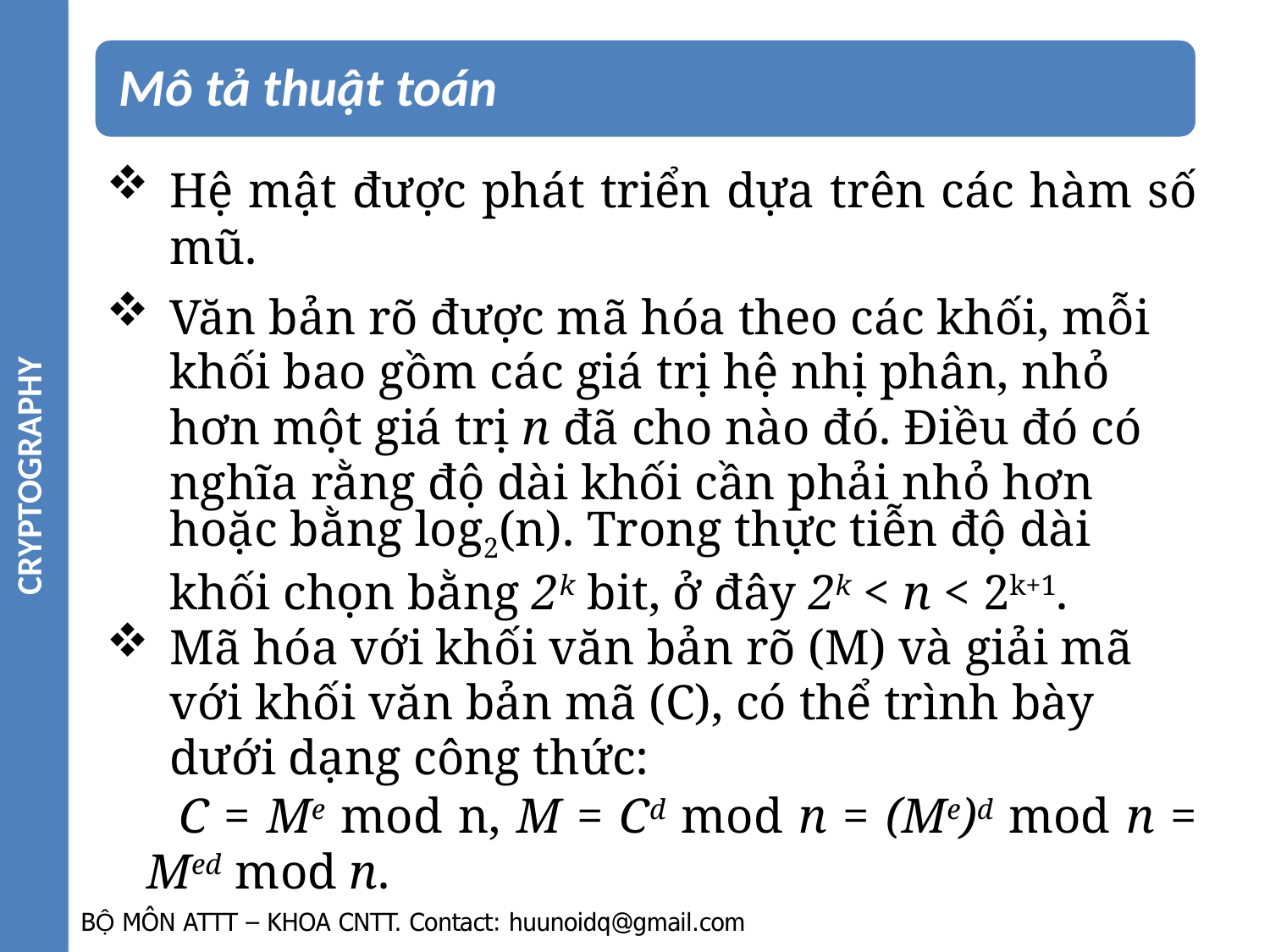

CRYPTOGRAPHY
Mô tả thuật toán
Hệ mật được phát triển dựa trên các hàm số mũ.
Văn bản rõ được mã hóa theo các khối, mỗi khối bao gồm các giá trị hệ nhị phân, nhỏ hơn một giá trị n đã cho nào đó. Điều đó có nghĩa rằng độ dài khối cần phải nhỏ hơn hoặc bằng log2(n). Trong thực tiễn độ dài khối chọn bằng 2k bit, ở đây 2k < n < 2k+1.
Mã hóa với khối văn bản rõ (M) và giải mã với khối văn bản mã (C), có thể trình bày dưới dạng công thức:
  C = Me mod n, M = Cd mod n = (Me)d mod n = Med  mod n.
BỘ MÔN ATTT – KHOA CNTT. Contact: huunoidq@gmail.com